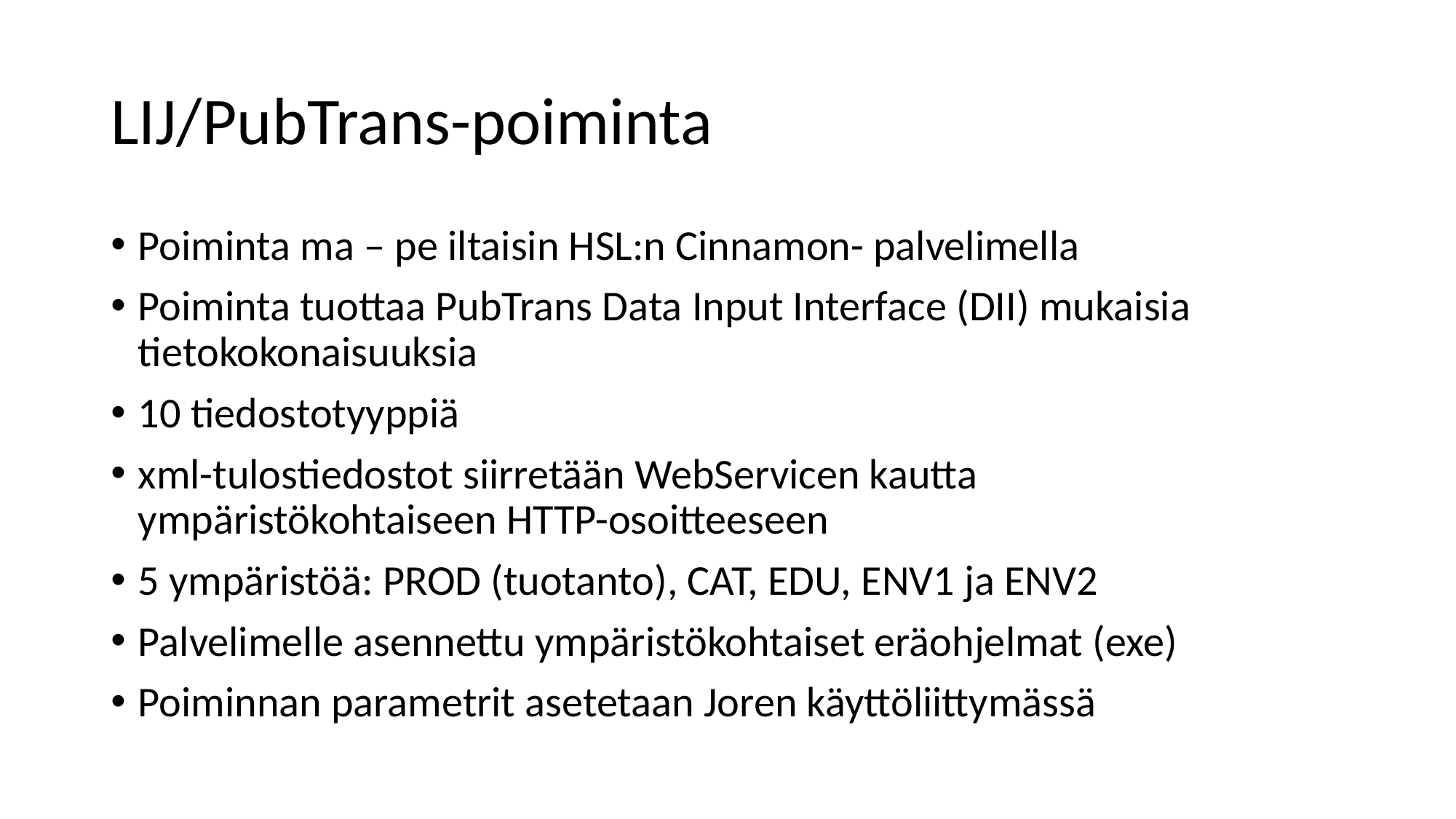

# LIJ/PubTrans-poiminta
Poiminta ma – pe iltaisin HSL:n Cinnamon- palvelimella
Poiminta tuottaa PubTrans Data Input Interface (DII) mukaisia tietokokonaisuuksia
10 tiedostotyyppiä
xml-tulostiedostot siirretään WebServicen kautta ympäristökohtaiseen HTTP-osoitteeseen
5 ympäristöä: PROD (tuotanto), CAT, EDU, ENV1 ja ENV2
Palvelimelle asennettu ympäristökohtaiset eräohjelmat (exe)
Poiminnan parametrit asetetaan Joren käyttöliittymässä